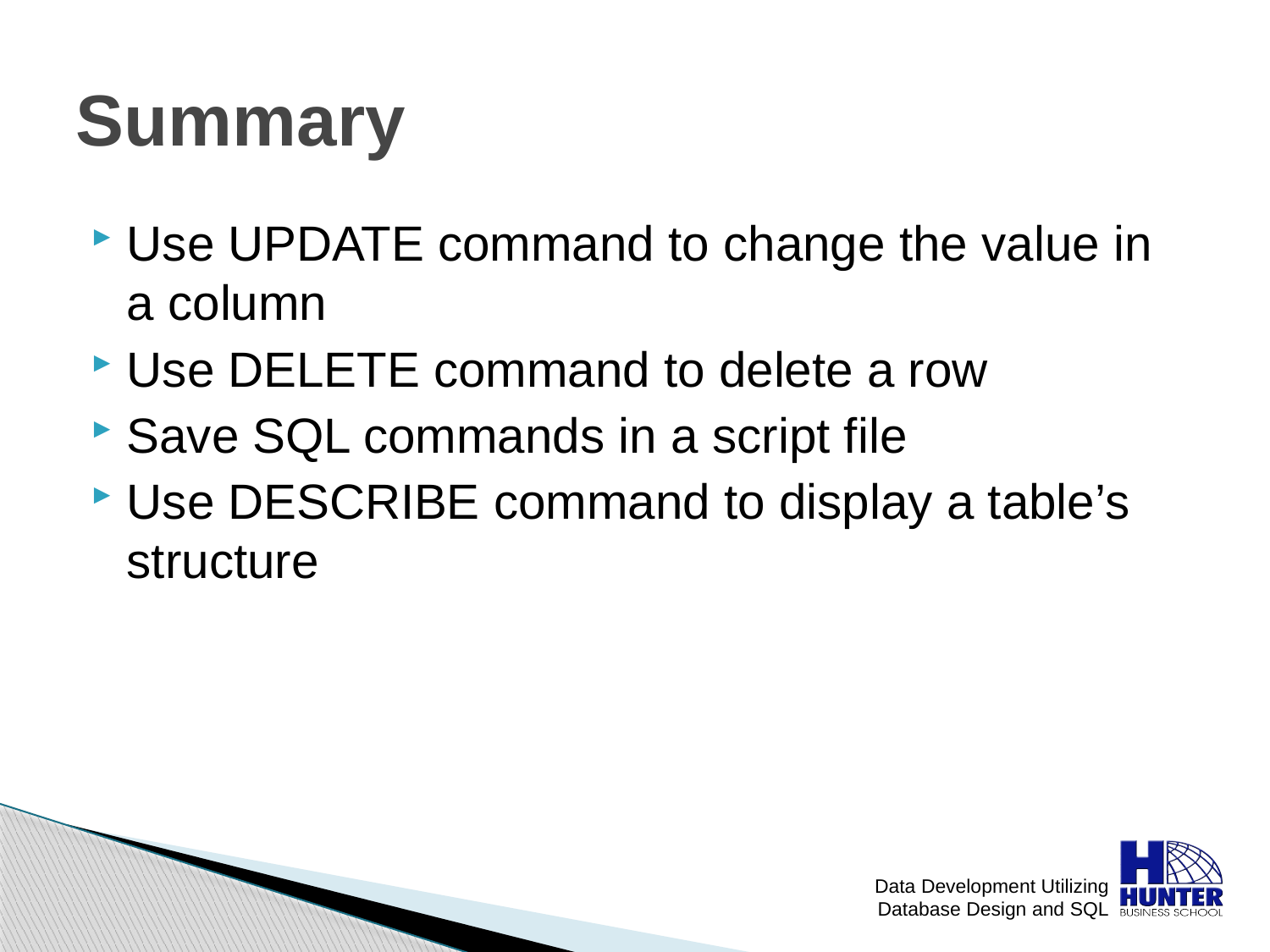

# Summary
Use UPDATE command to change the value in a column
Use DELETE command to delete a row
Save SQL commands in a script file
Use DESCRIBE command to display a table’s structure